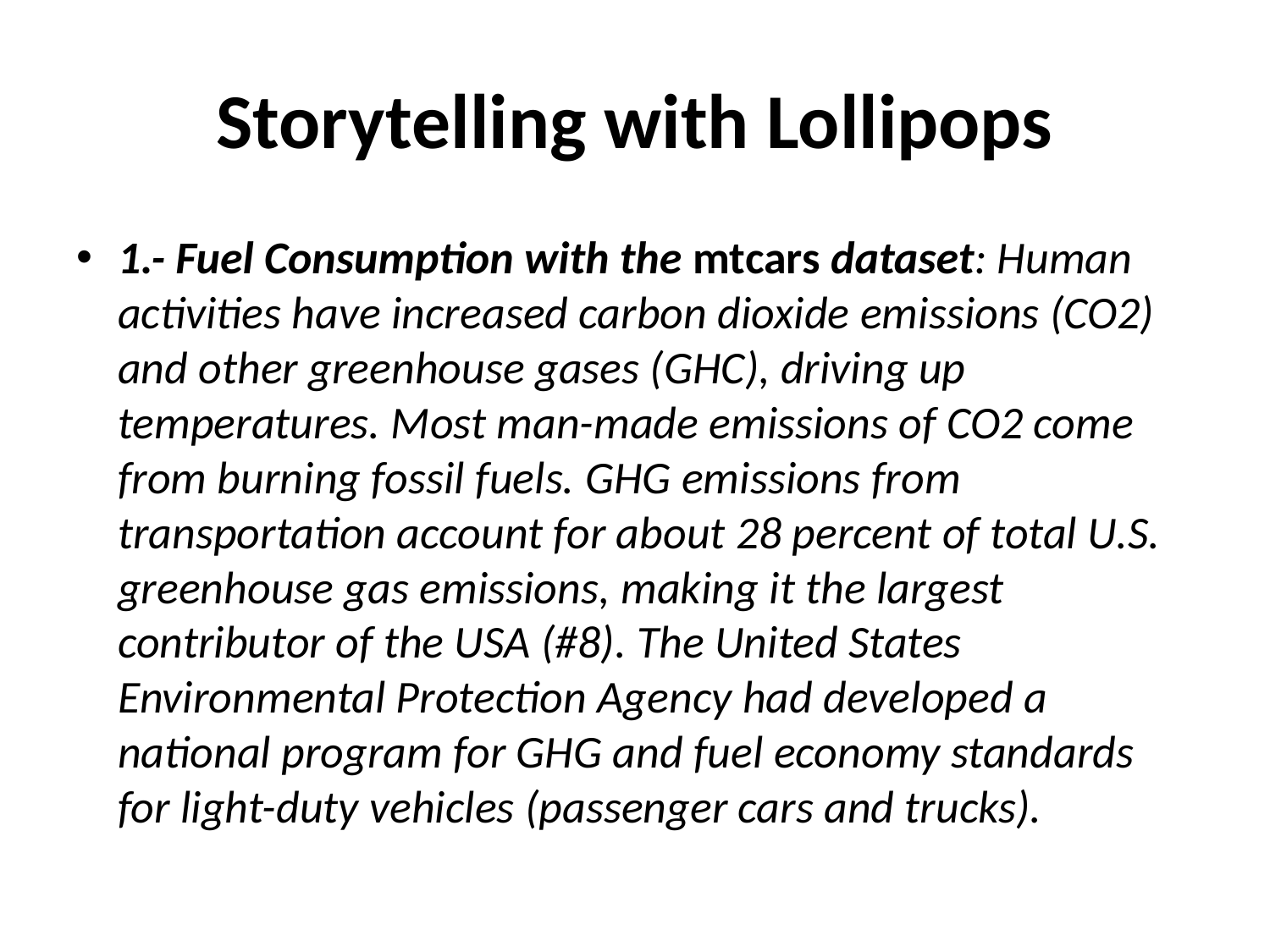

# Storytelling with Lollipops
1.- Fuel Consumption with the mtcars dataset: Human activities have increased carbon dioxide emissions (CO2) and other greenhouse gases (GHC), driving up temperatures. Most man-made emissions of CO2 come from burning fossil fuels. GHG emissions from transportation account for about 28 percent of total U.S. greenhouse gas emissions, making it the largest contributor of the USA (#8). The United States Environmental Protection Agency had developed a national program for GHG and fuel economy standards for light-duty vehicles (passenger cars and trucks).